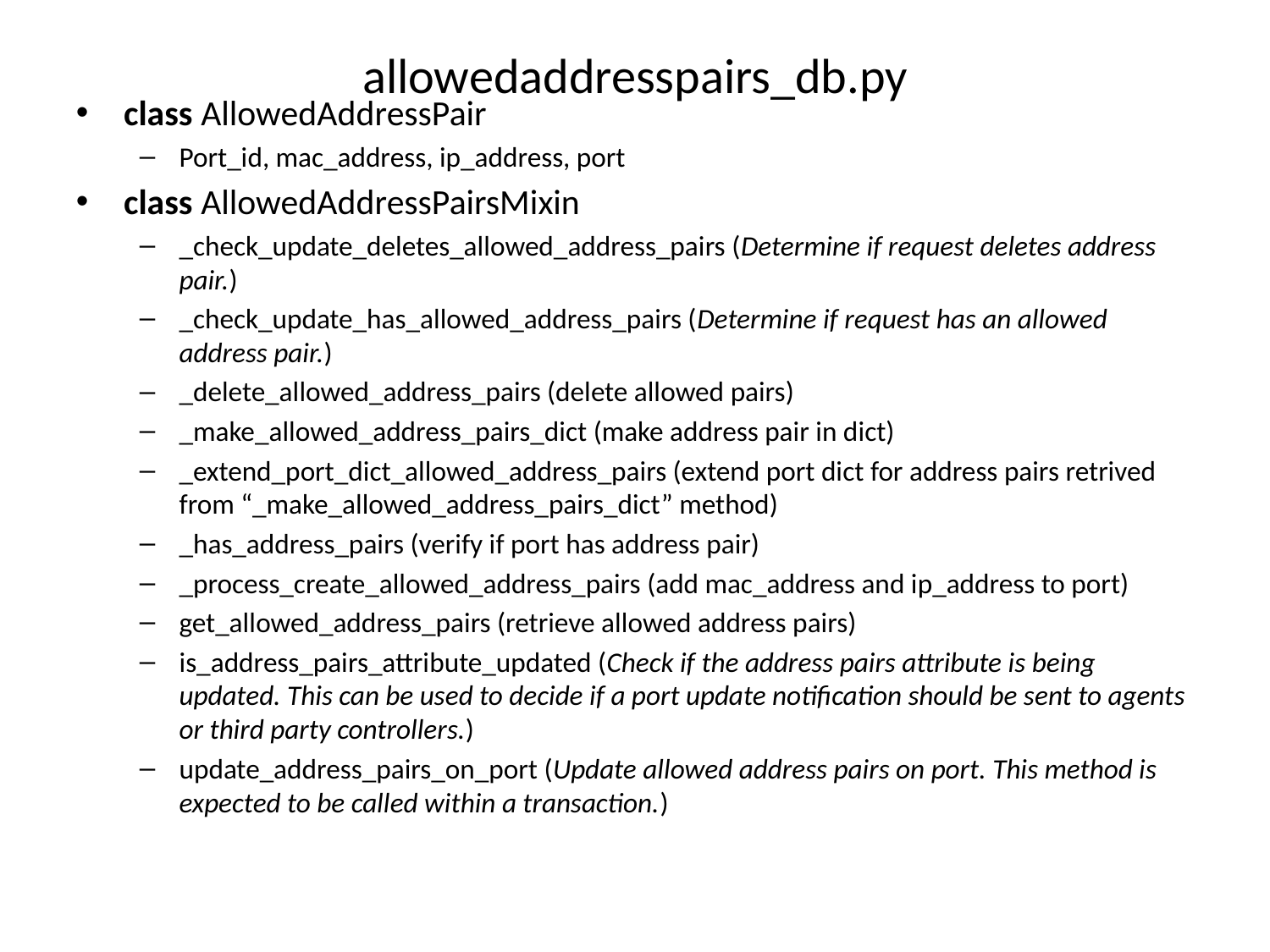

allowedaddresspairs_db.py
class AllowedAddressPair
Port_id, mac_address, ip_address, port
class AllowedAddressPairsMixin
_check_update_deletes_allowed_address_pairs (Determine if request deletes address pair.)
_check_update_has_allowed_address_pairs (Determine if request has an allowed address pair.)
_delete_allowed_address_pairs (delete allowed pairs)
_make_allowed_address_pairs_dict (make address pair in dict)
_extend_port_dict_allowed_address_pairs (extend port dict for address pairs retrived from “_make_allowed_address_pairs_dict” method)
_has_address_pairs (verify if port has address pair)
_process_create_allowed_address_pairs (add mac_address and ip_address to port)
get_allowed_address_pairs (retrieve allowed address pairs)
is_address_pairs_attribute_updated (Check if the address pairs attribute is being updated. This can be used to decide if a port update notification should be sent to agents or third party controllers.)
update_address_pairs_on_port (Update allowed address pairs on port. This method is expected to be called within a transaction.)